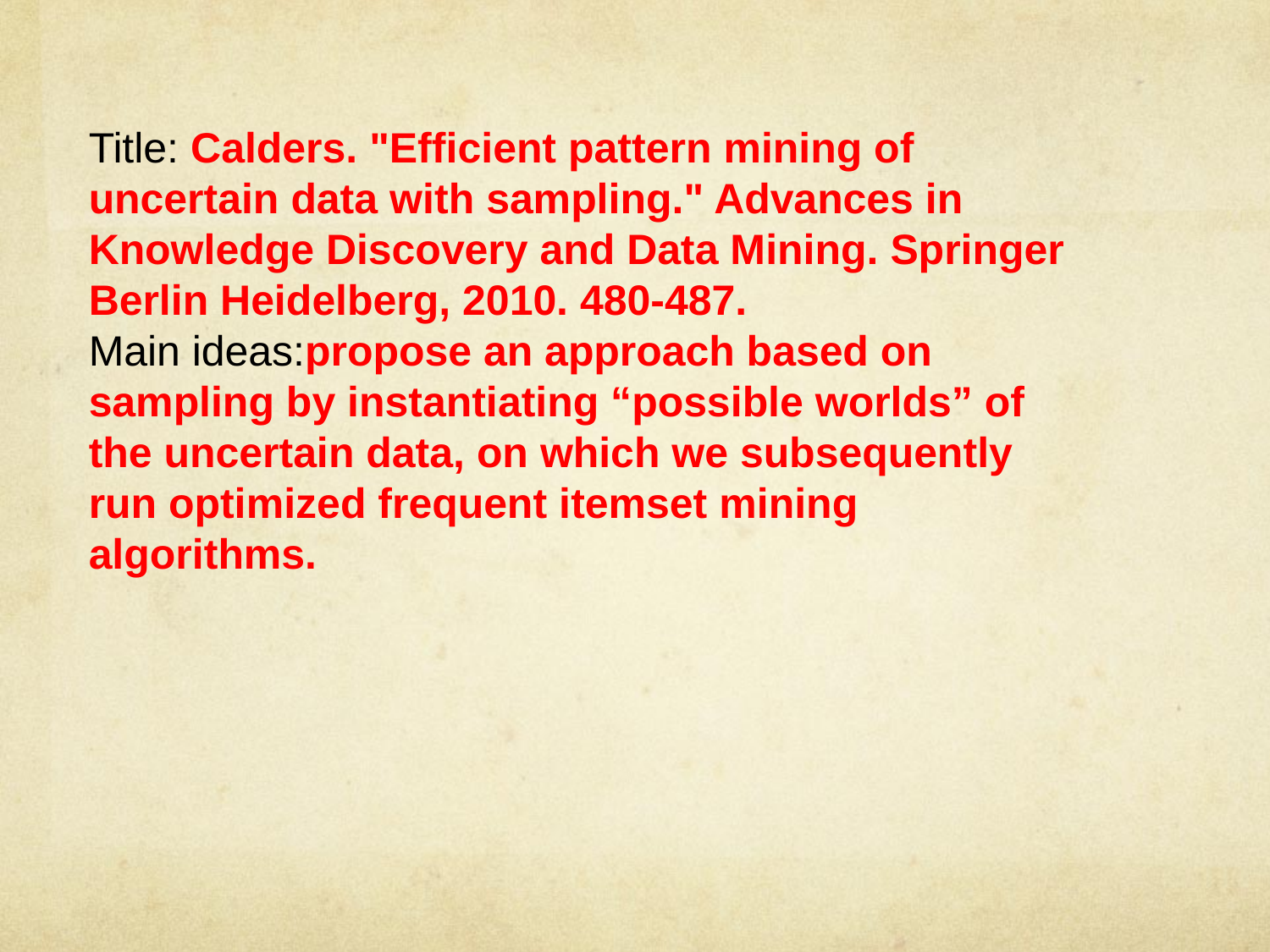

Title: Calders. "Efficient pattern mining of uncertain data with sampling." Advances in Knowledge Discovery and Data Mining. Springer Berlin Heidelberg, 2010. 480-487.
Main ideas:propose an approach based on sampling by instantiating “possible worlds” of the uncertain data, on which we subsequently run optimized frequent itemset mining algorithms.